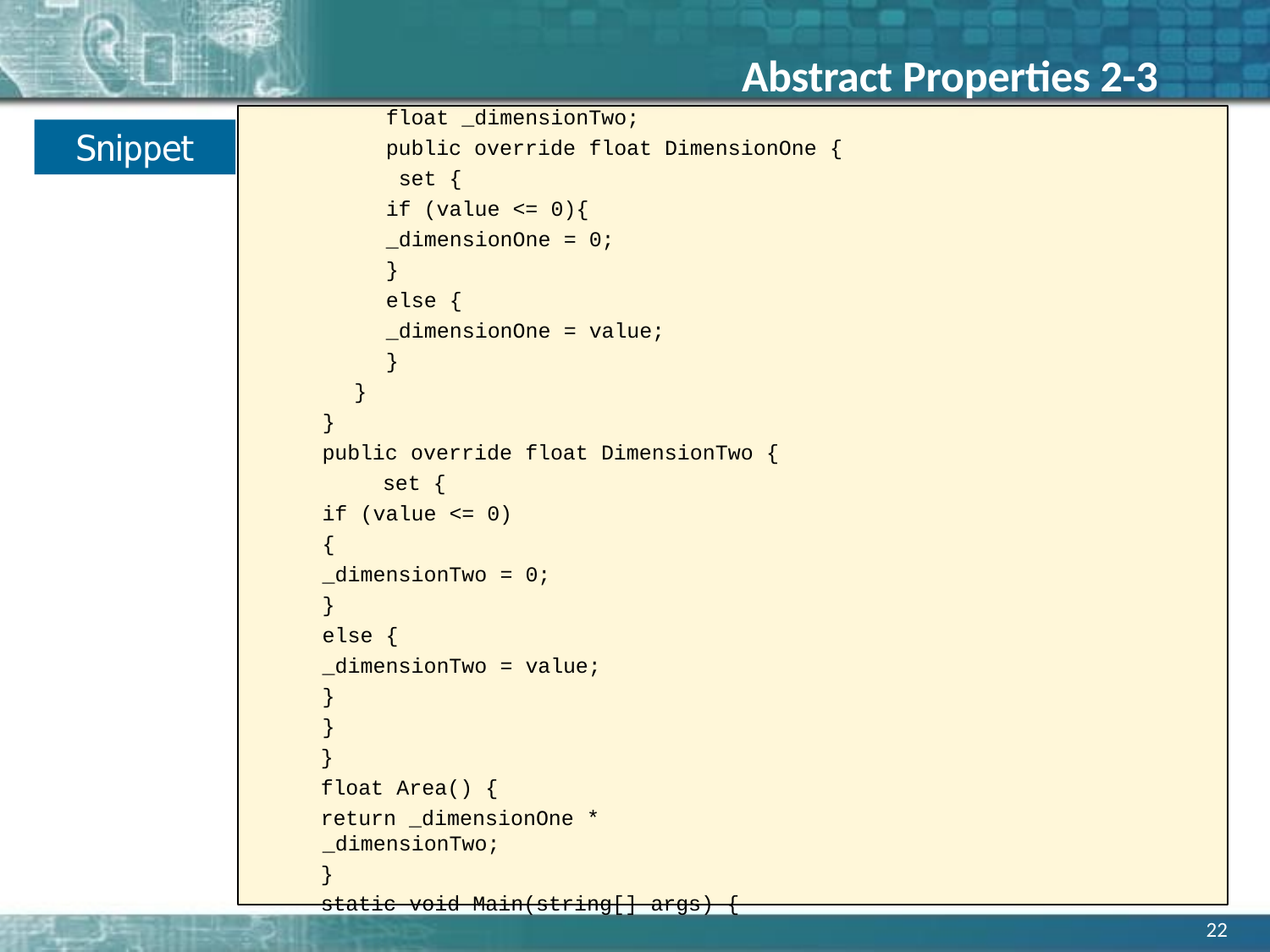

# Abstract Properties 2-3
float _dimensionTwo;
public override float DimensionOne {  set {
if (value <= 0){
_dimensionOne = 0;
}
else {
_dimensionOne = value;
}

Snippet
}
}
public override float DimensionTwo {  set {
if (value <= 0)
{
_dimensionTwo = 0;
}
else {
_dimensionTwo = value;
}
}
}
float Area() {
return _dimensionOne * _dimensionTwo;
}
static void Main(string[] args) {
22